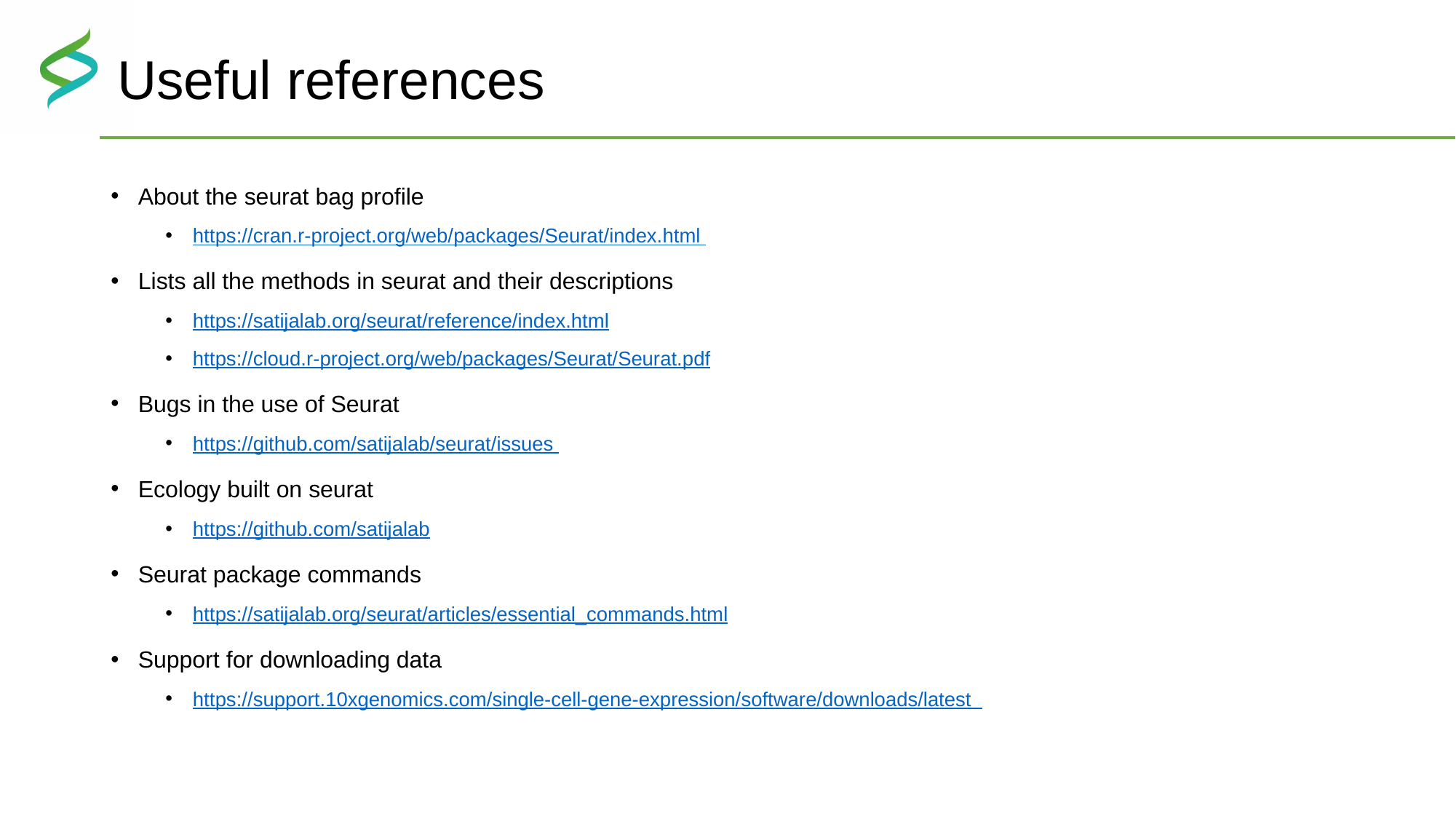

# Useful references
About the seurat bag profile
https://cran.r-project.org/web/packages/Seurat/index.html
Lists all the methods in seurat and their descriptions
https://satijalab.org/seurat/reference/index.html
https://cloud.r-project.org/web/packages/Seurat/Seurat.pdf
Bugs in the use of Seurat
https://github.com/satijalab/seurat/issues
Ecology built on seurat
https://github.com/satijalab
Seurat package commands
https://satijalab.org/seurat/articles/essential_commands.html
Support for downloading data
https://support.10xgenomics.com/single-cell-gene-expression/software/downloads/latest